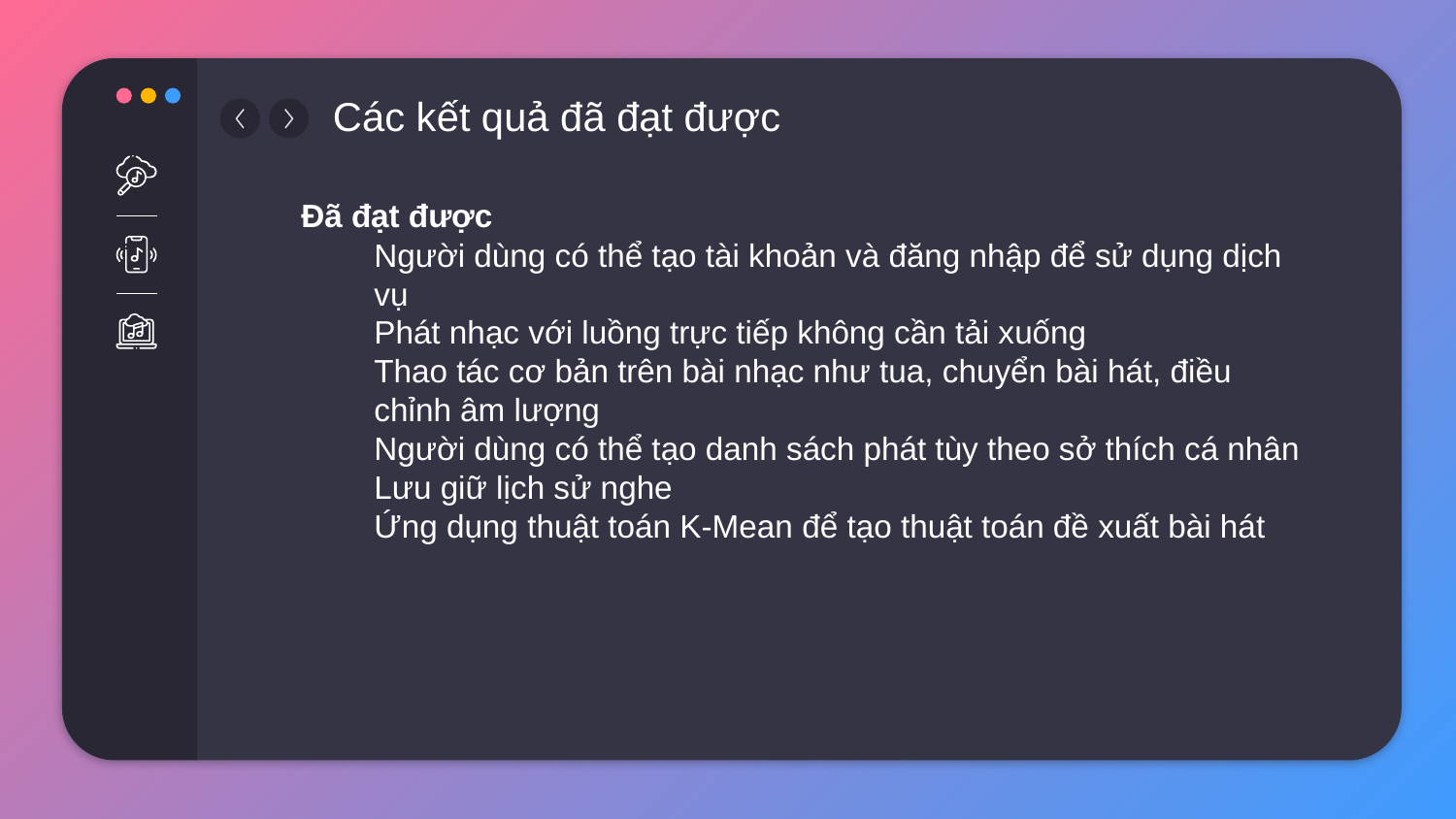

# Các kết quả đã đạt được
Đã đạt được
Người dùng có thể tạo tài khoản và đăng nhập để sử dụng dịch vụ
Phát nhạc với luồng trực tiếp không cần tải xuống
Thao tác cơ bản trên bài nhạc như tua, chuyển bài hát, điều chỉnh âm lượng
Người dùng có thể tạo danh sách phát tùy theo sở thích cá nhân
Lưu giữ lịch sử nghe
Ứng dụng thuật toán K-Mean để tạo thuật toán đề xuất bài hát